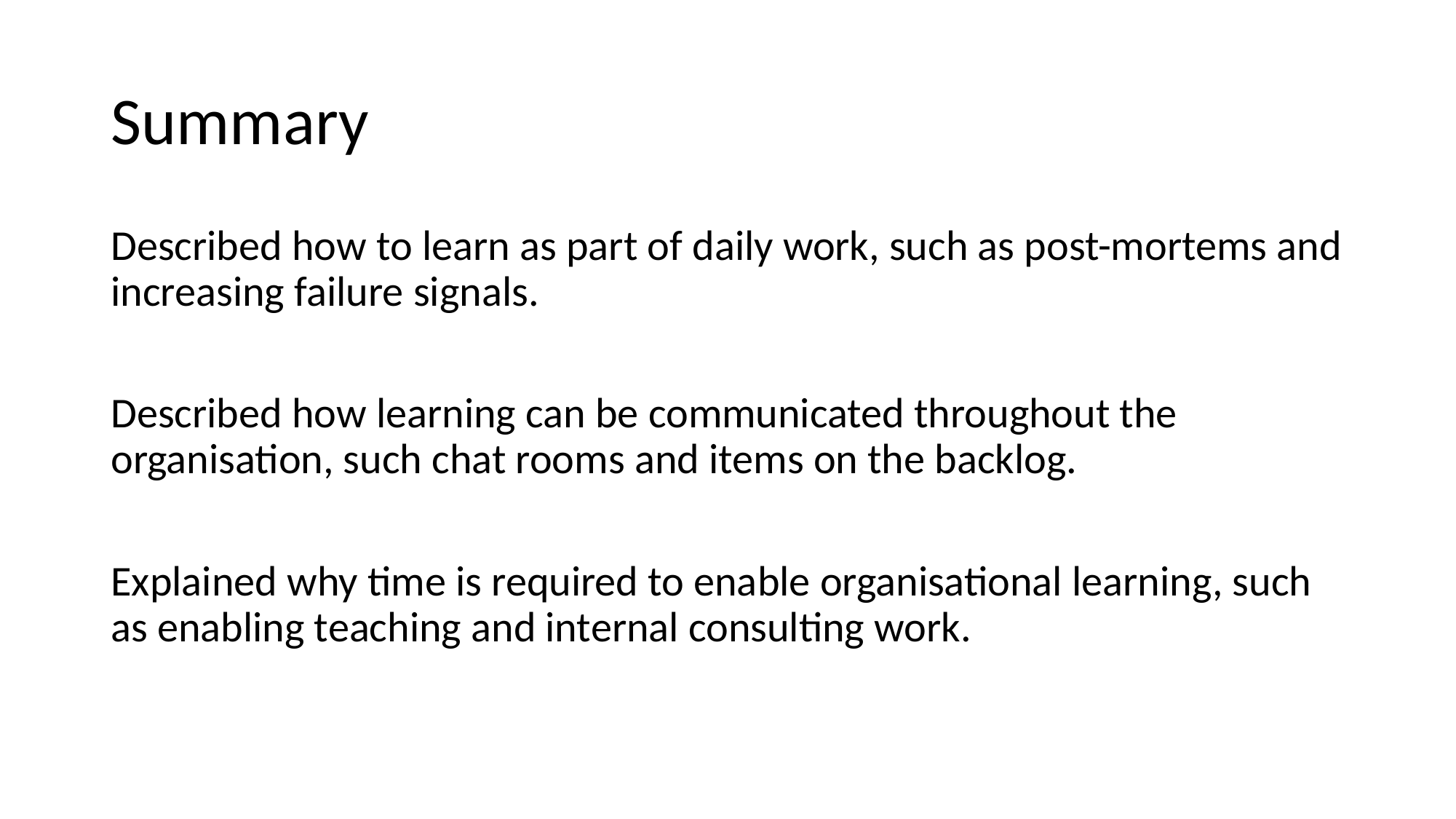

# Summary
Described how to learn as part of daily work, such as post-mortems and increasing failure signals.

Described how learning can be communicated throughout the organisation, such chat rooms and items on the backlog.

Explained why time is required to enable organisational learning, such as enabling teaching and internal consulting work.